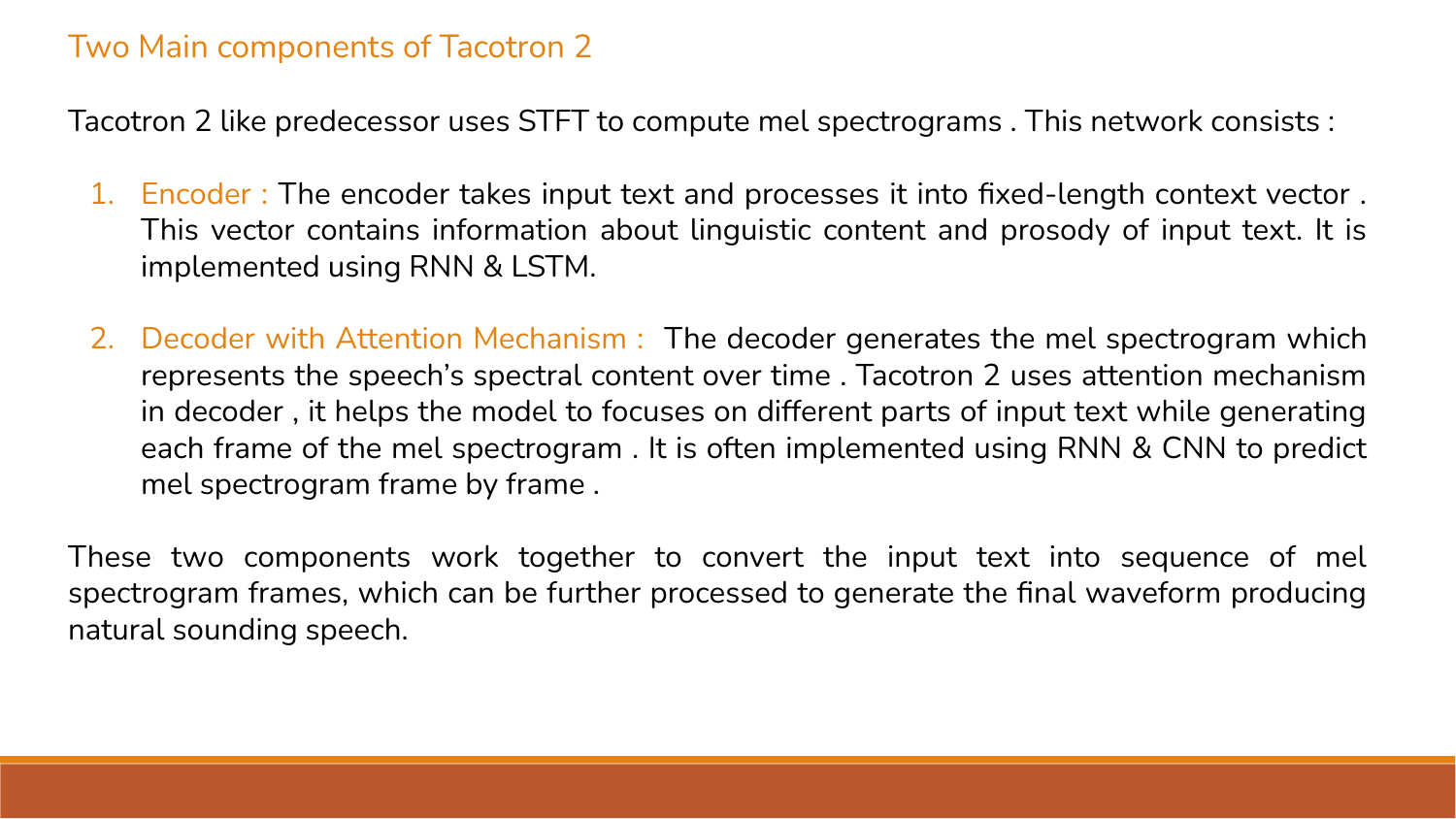

Two Main components of Tacotron 2

Tacotron 2 like predecessor uses STFT to compute mel spectrograms . This network consists :

Encoder : The encoder takes input text and processes it into fixed-length context vector . This vector contains information about linguistic content and prosody of input text. It is implemented using RNN & LSTM.

Decoder with Attention Mechanism :  The decoder generates the mel spectrogram which represents the speech’s spectral content over time . Tacotron 2 uses attention mechanism in decoder , it helps the model to focuses on different parts of input text while generating each frame of the mel spectrogram . It is often implemented using RNN & CNN to predict mel spectrogram frame by frame .

These two components work together to convert the input text into sequence of mel spectrogram frames, which can be further processed to generate the final waveform producing natural sounding speech.

.